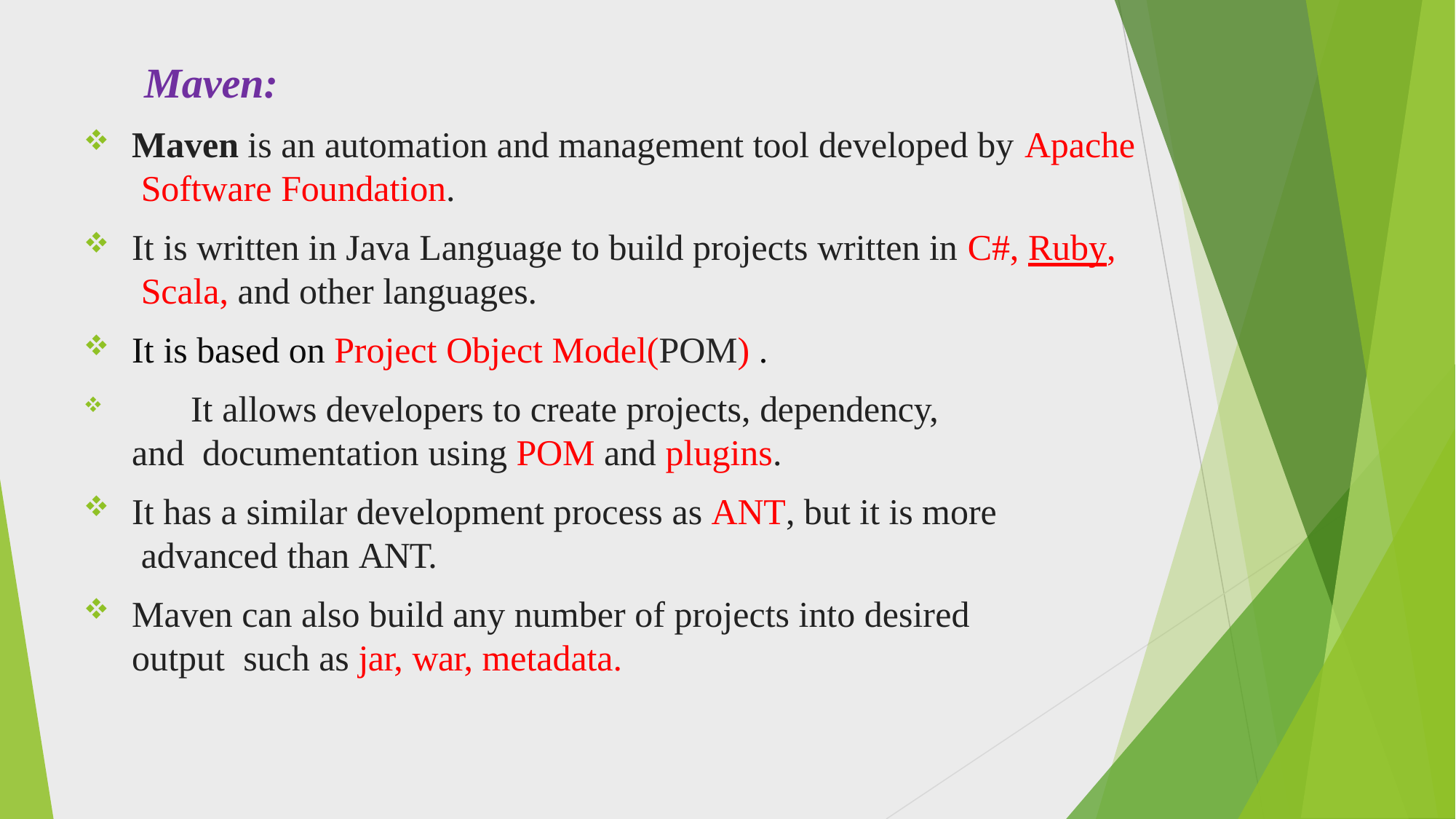

# Maven:
Maven is an automation and management tool developed by Apache  Software Foundation.
It is written in Java Language to build projects written in C#, Ruby,  Scala, and other languages.
It is based on Project Object Model(POM) .
	It allows developers to create projects, dependency, and  documentation using POM and plugins.
It has a similar development process as ANT, but it is more  advanced than ANT.
Maven can also build any number of projects into desired output  such as jar, war, metadata.